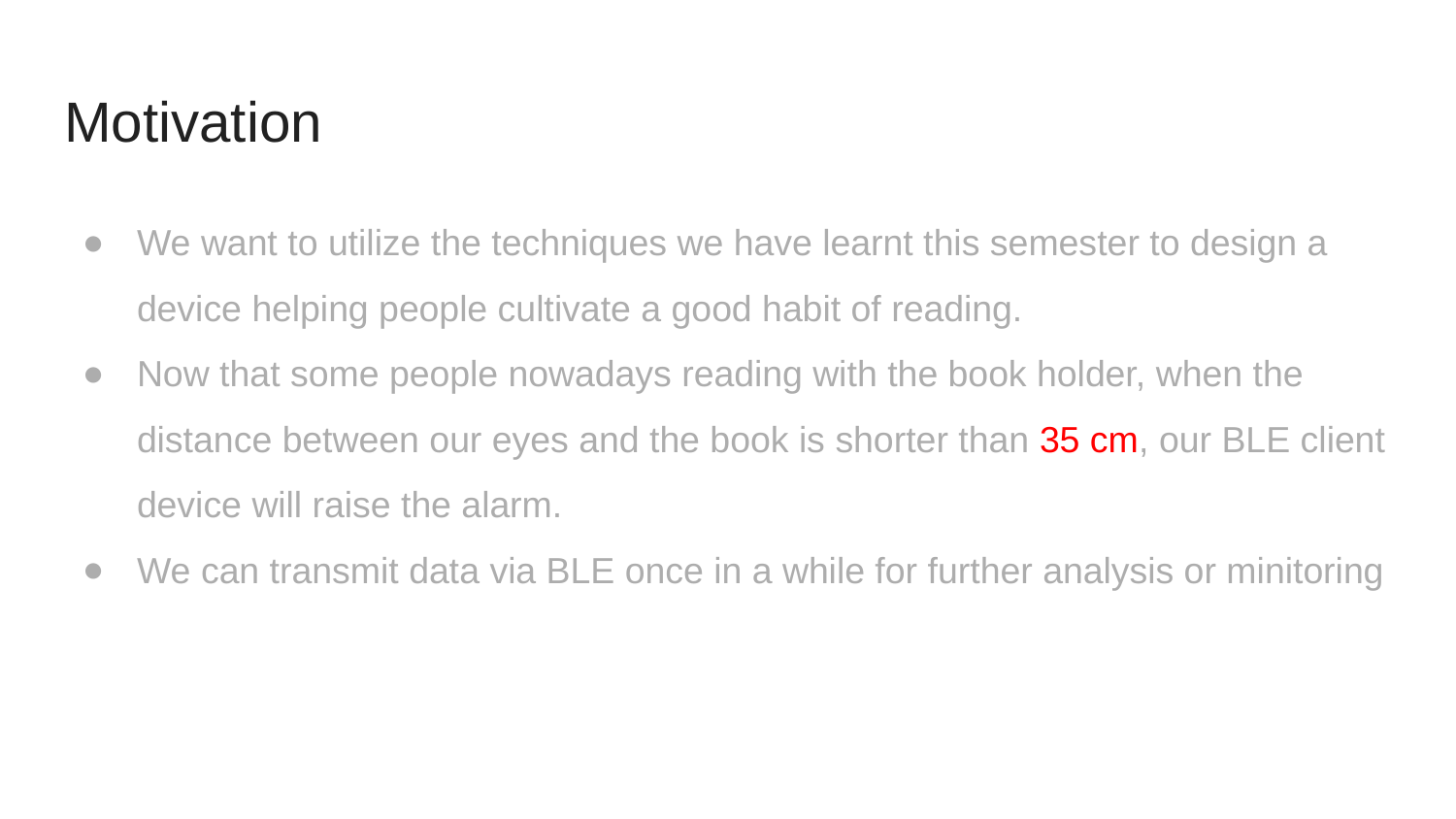

# Motivation
We want to utilize the techniques we have learnt this semester to design a device helping people cultivate a good habit of reading.
Now that some people nowadays reading with the book holder, when the distance between our eyes and the book is shorter than 35 cm, our BLE client device will raise the alarm.
We can transmit data via BLE once in a while for further analysis or minitoring